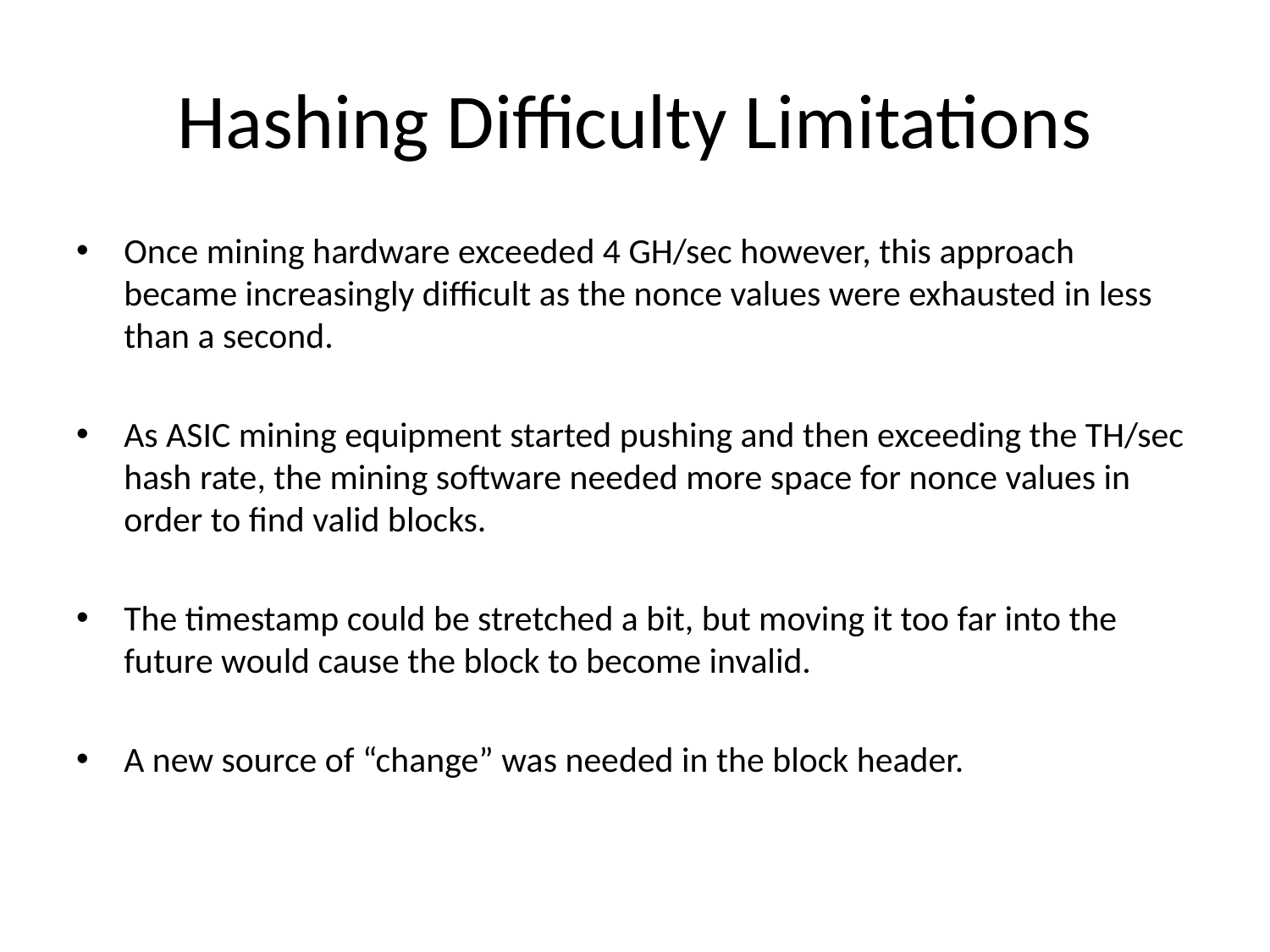

# Hashing Difficulty Limitations
Once mining hardware exceeded 4 GH/sec however, this approach became increasingly difficult as the nonce values were exhausted in less than a second.

As ASIC mining equipment started pushing and then exceeding the TH/sec hash rate, the mining software needed more space for nonce values in order to find valid blocks.

The timestamp could be stretched a bit, but moving it too far into the future would cause the block to become invalid.

A new source of “change” was needed in the block header.